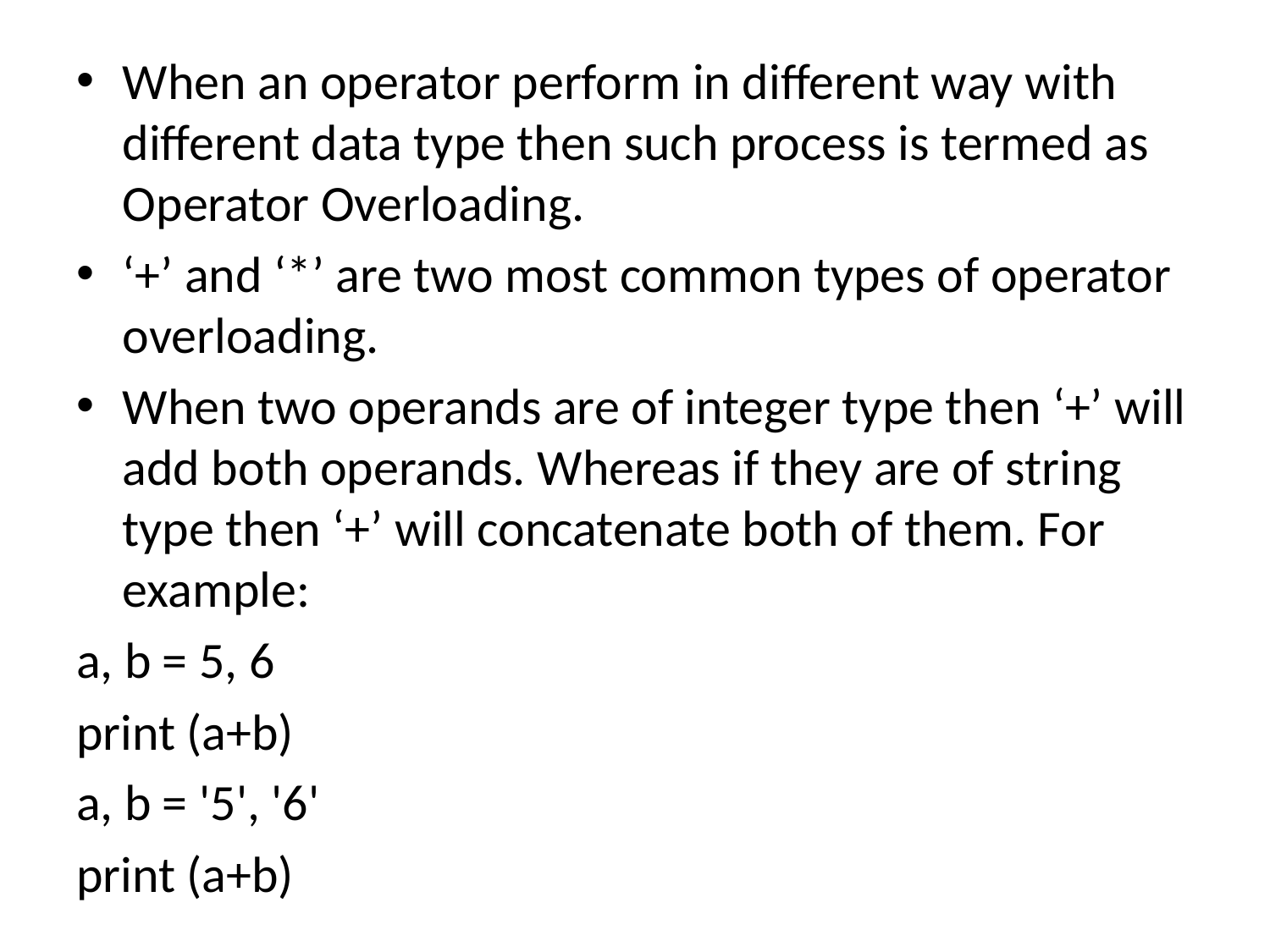

When an operator perform in different way with different data type then such process is termed as Operator Overloading.
‘+’ and ‘*’ are two most common types of operator overloading.
When two operands are of integer type then ‘+’ will add both operands. Whereas if they are of string type then ‘+’ will concatenate both of them. For example:
a, b = 5, 6
print (a+b)
a, b = '5', '6'
print (a+b)